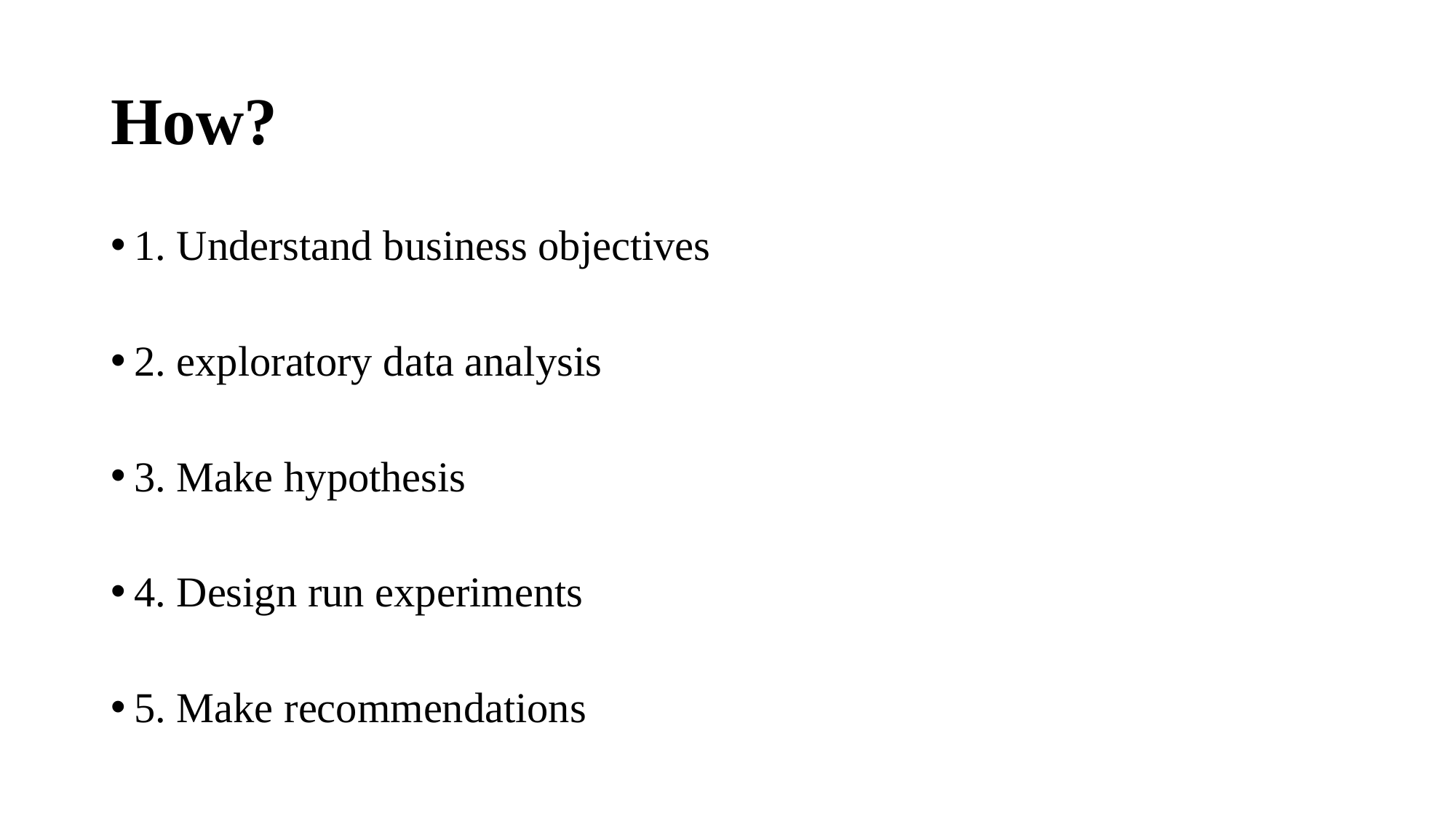

# How?
1. Understand business objectives

2. exploratory data analysis

3. Make hypothesis

4. Design run experiments

5. Make recommendations